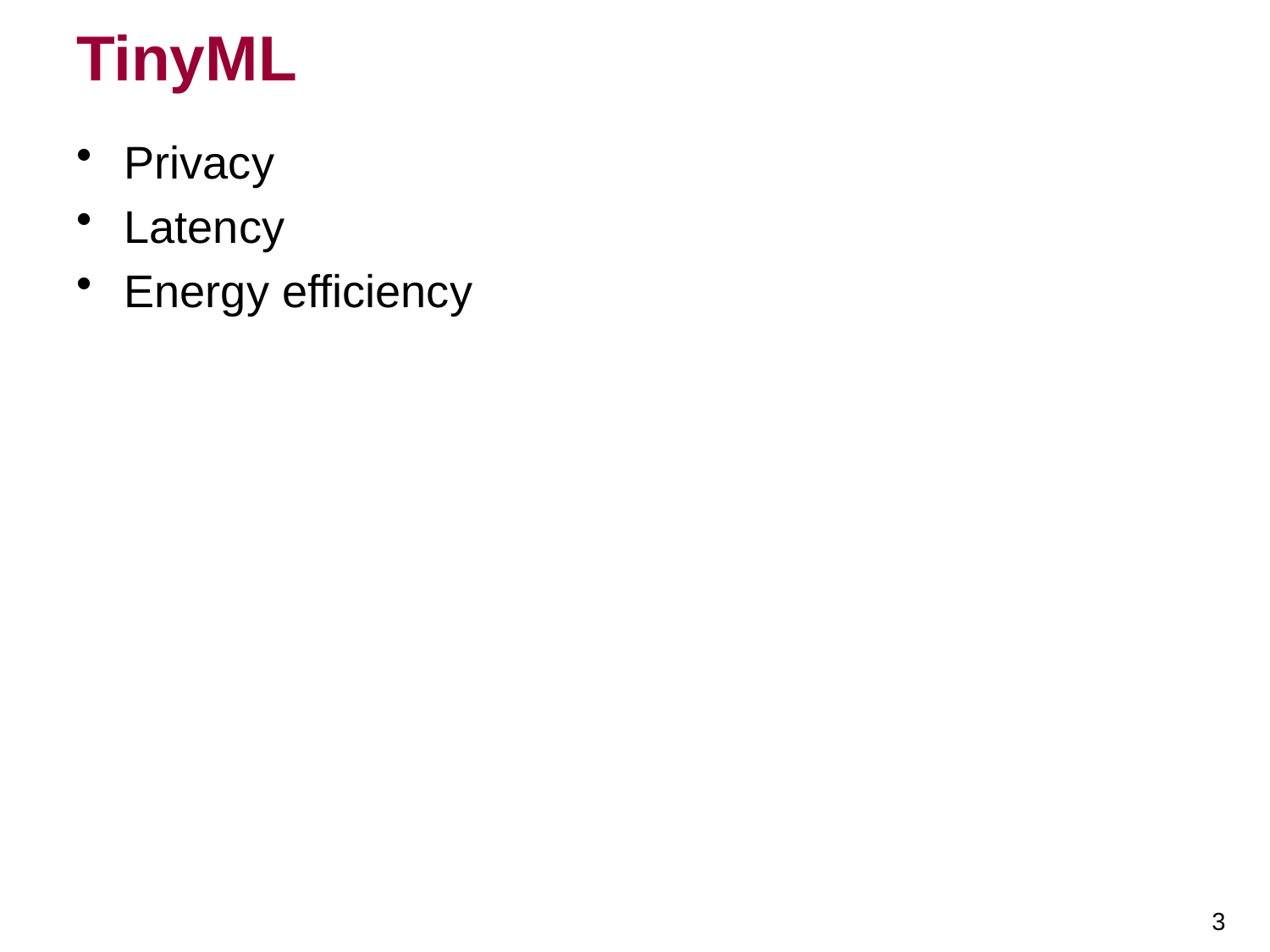

# TinyML
Privacy
Latency
Energy efficiency
3